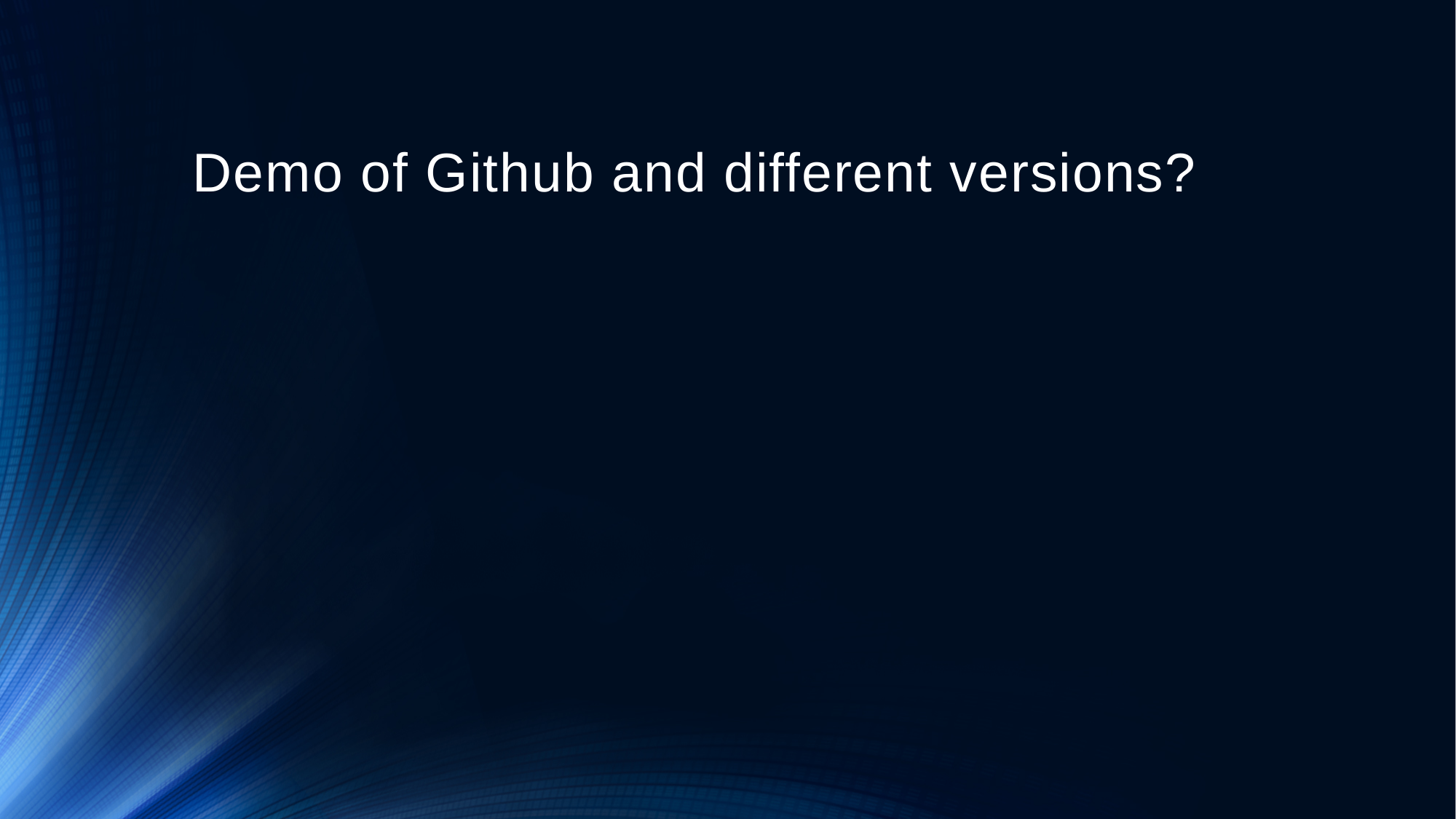

# Demo of Github and different versions?